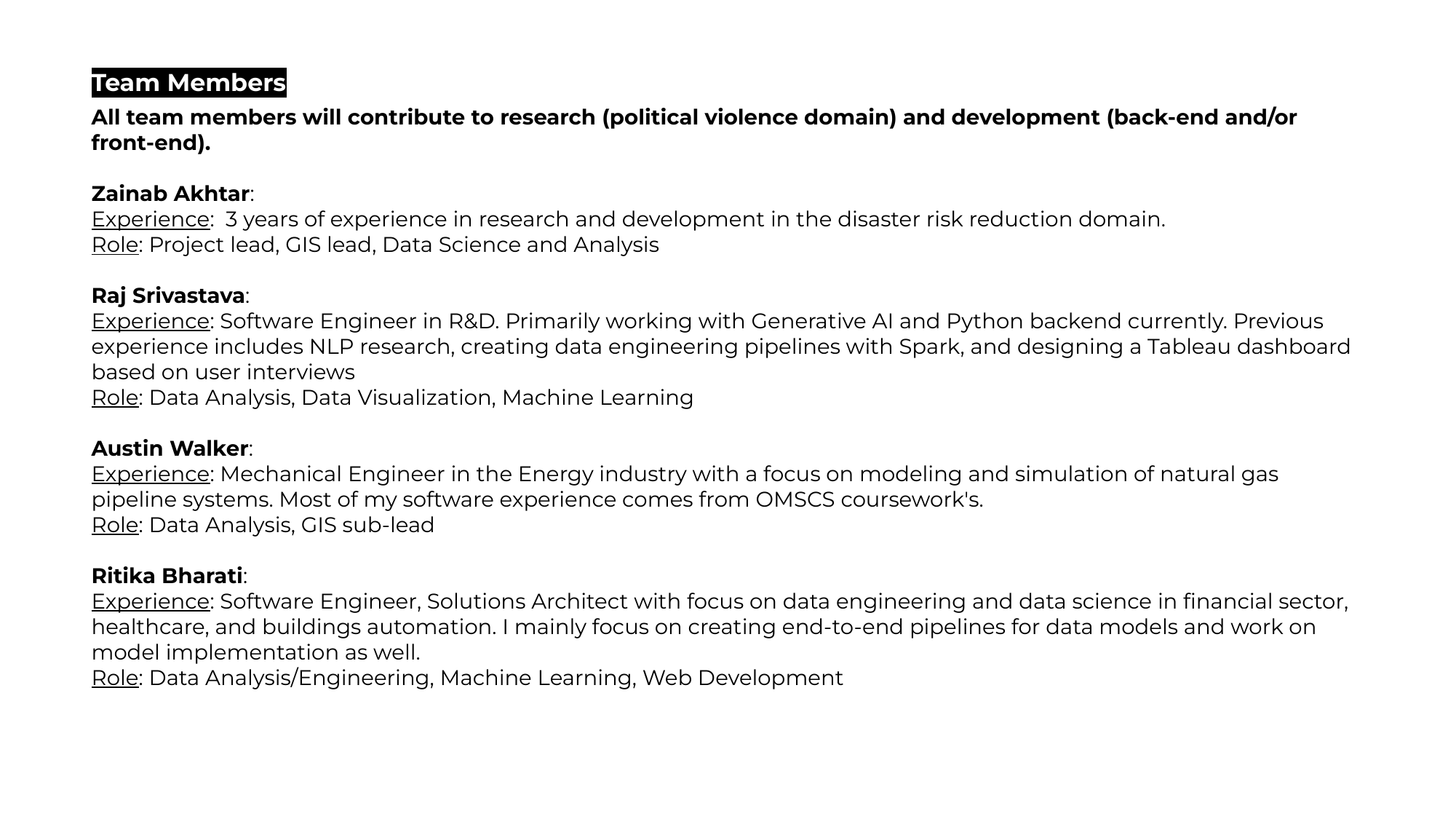

Team Members
​All team members will contribute to research (political violence domain) and development (back-end and/or front-end).
​
Zainab Akhtar:
Experience:  3 years of experience in research and development in the disaster risk reduction domain.
Role: Project lead, GIS lead, Data Science and Analysis

Raj Srivastava:
Experience: Software Engineer in R&D. Primarily working with Generative AI and Python backend currently. Previous experience includes NLP research, creating data engineering pipelines with Spark, and designing a Tableau dashboard based on user interviews
Role: Data Analysis, Data Visualization, Machine Learning

Austin Walker:
Experience: Mechanical Engineer in the Energy industry with a focus on modeling and simulation of natural gas pipeline systems. Most of my software experience comes from OMSCS coursework's.
Role: Data Analysis, GIS sub-lead

Ritika Bharati:
Experience: Software Engineer, Solutions Architect with focus on data engineering and data science in financial sector, healthcare, and buildings automation. I mainly focus on creating end-to-end pipelines for data models and work on model implementation as well.
Role: Data Analysis/Engineering, Machine Learning, Web Development